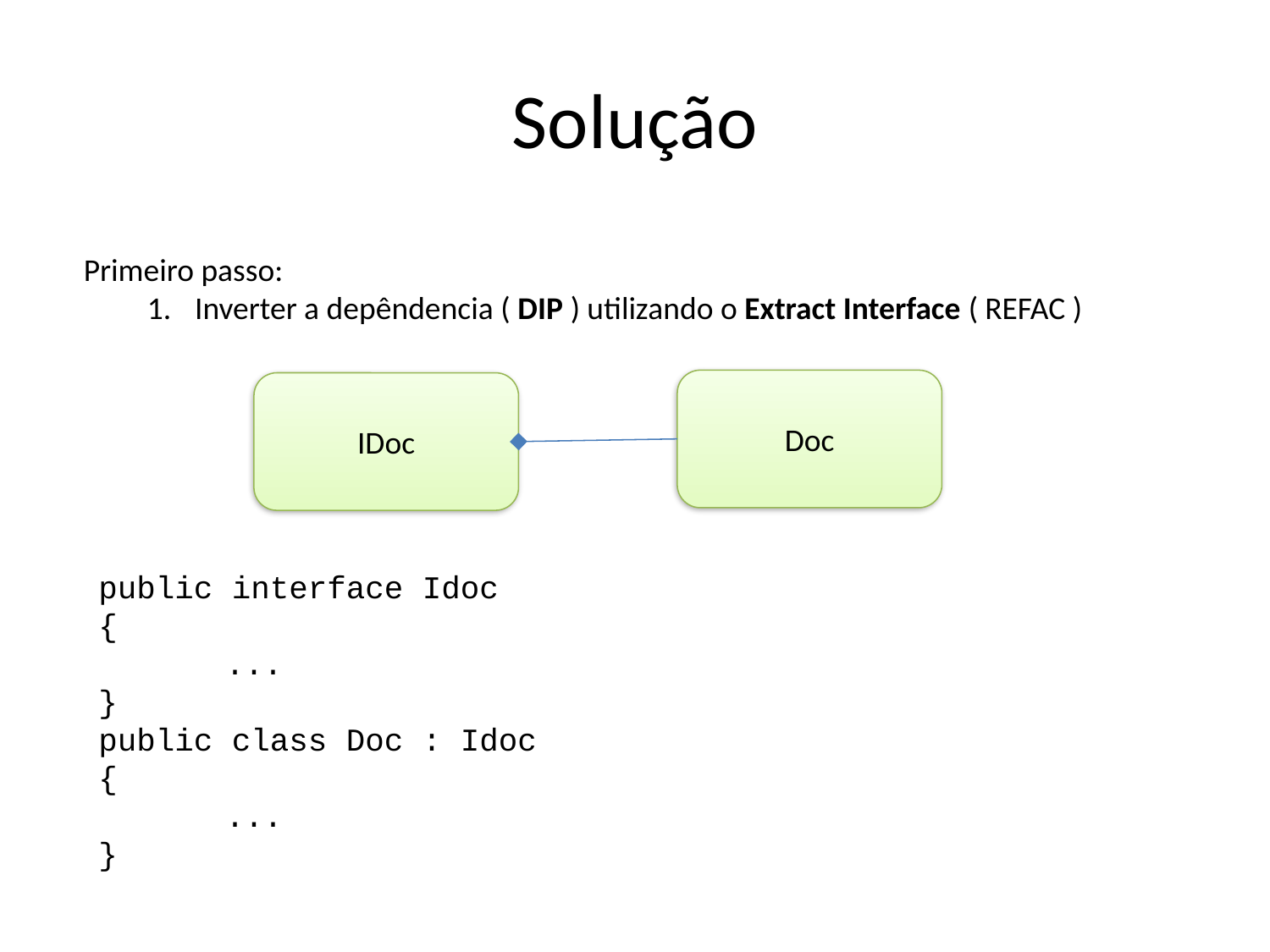

# Solução
Primeiro passo:
Inverter a depêndencia ( DIP ) utilizando o Extract Interface ( REFAC )
Doc
IDoc
public interface Idoc
{
	...
}
public class Doc : Idoc
{
	...
}